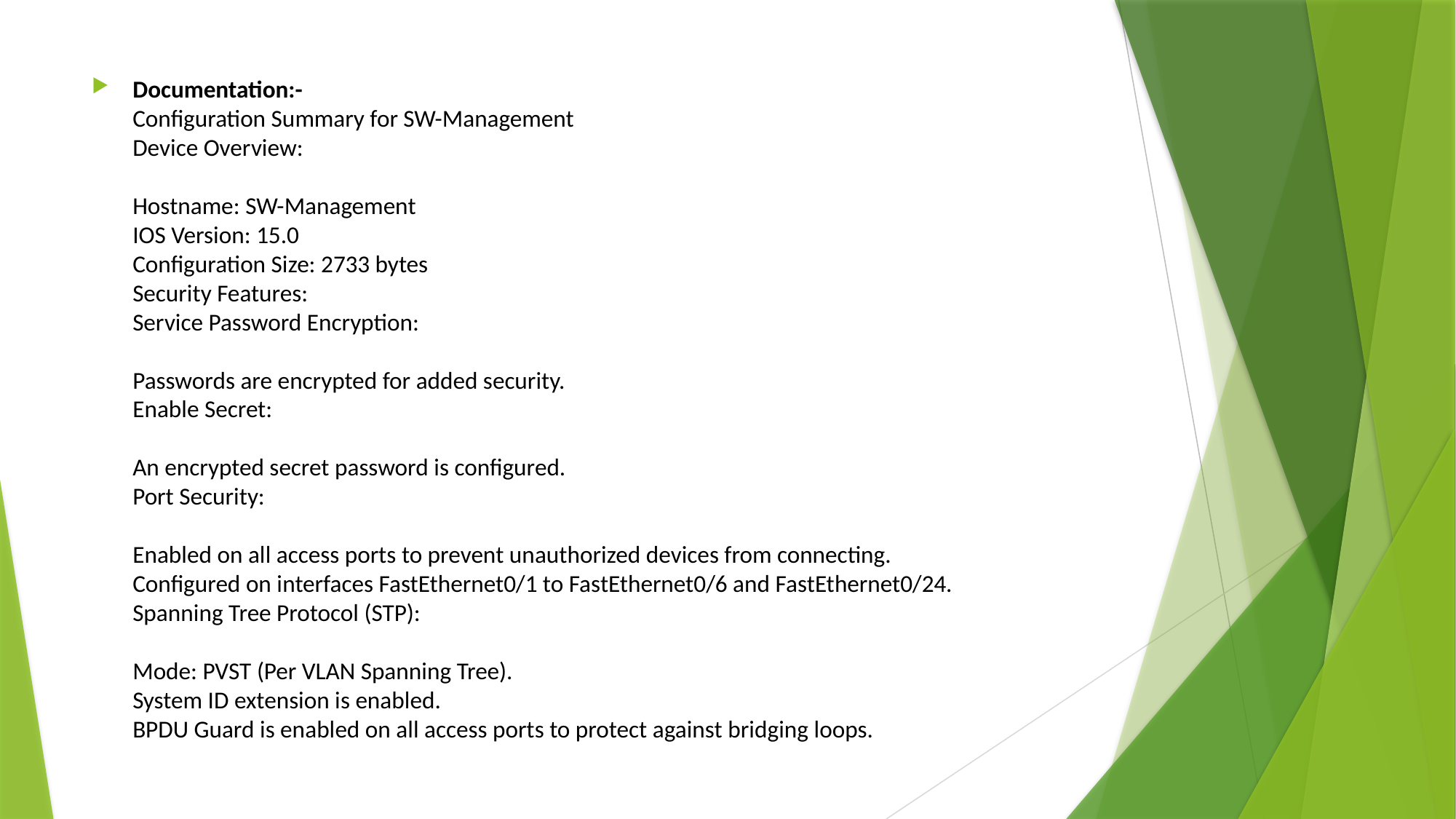

Documentation:-
Configuration Summary for SW-Management
Device Overview:
Hostname: SW-Management
IOS Version: 15.0
Configuration Size: 2733 bytes
Security Features:
Service Password Encryption:
Passwords are encrypted for added security.
Enable Secret:
An encrypted secret password is configured.
Port Security:
Enabled on all access ports to prevent unauthorized devices from connecting.
Configured on interfaces FastEthernet0/1 to FastEthernet0/6 and FastEthernet0/24.
Spanning Tree Protocol (STP):
Mode: PVST (Per VLAN Spanning Tree).
System ID extension is enabled.
BPDU Guard is enabled on all access ports to protect against bridging loops.